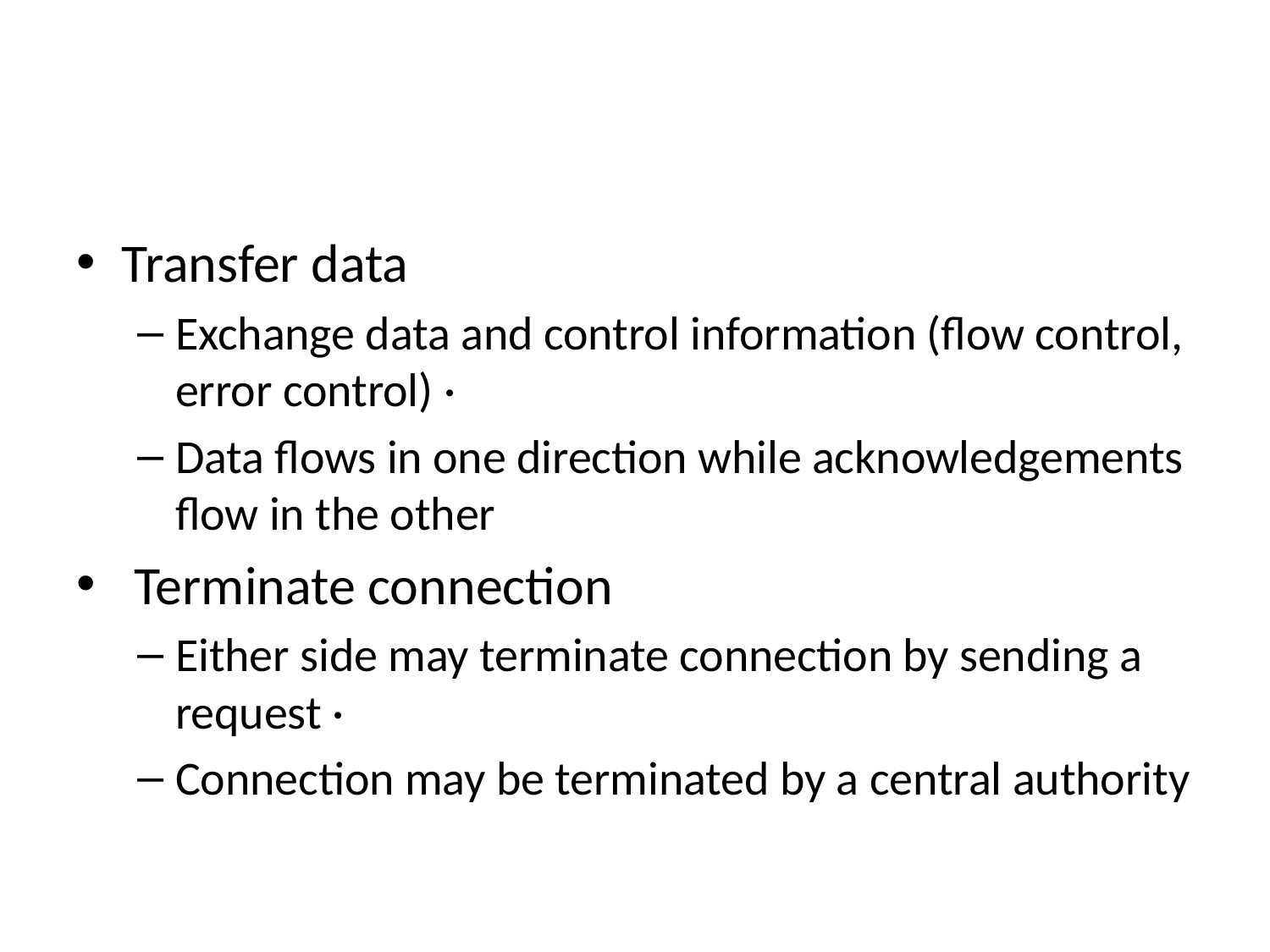

#
Transfer data
Exchange data and control information (flow control, error control) ·
Data flows in one direction while acknowledgements flow in the other
 Terminate connection
Either side may terminate connection by sending a request ·
Connection may be terminated by a central authority